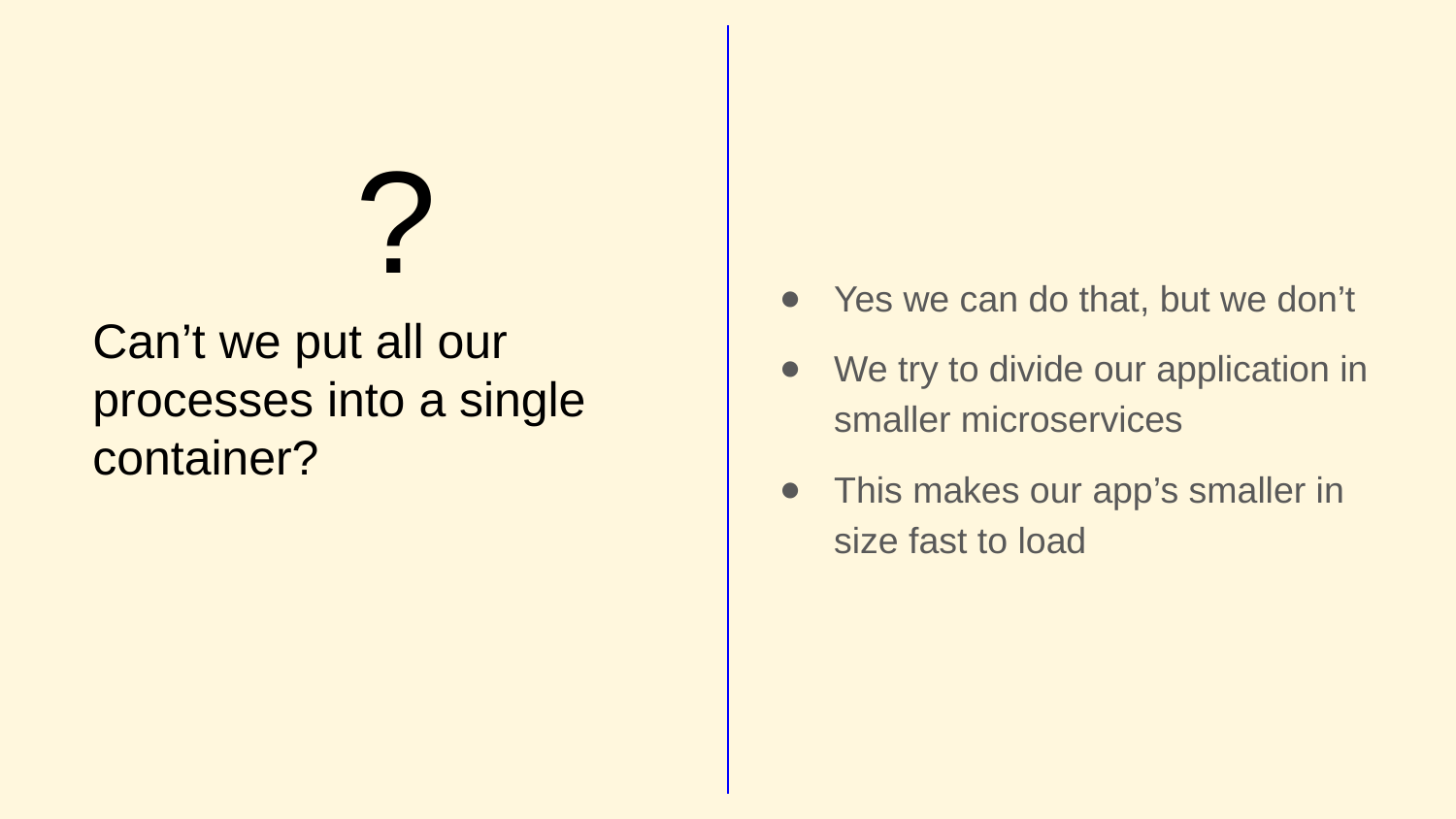

# Can’t we put all our processes into a single container?
?
Yes we can do that, but we don’t
We try to divide our application in smaller microservices
This makes our app’s smaller in size fast to load